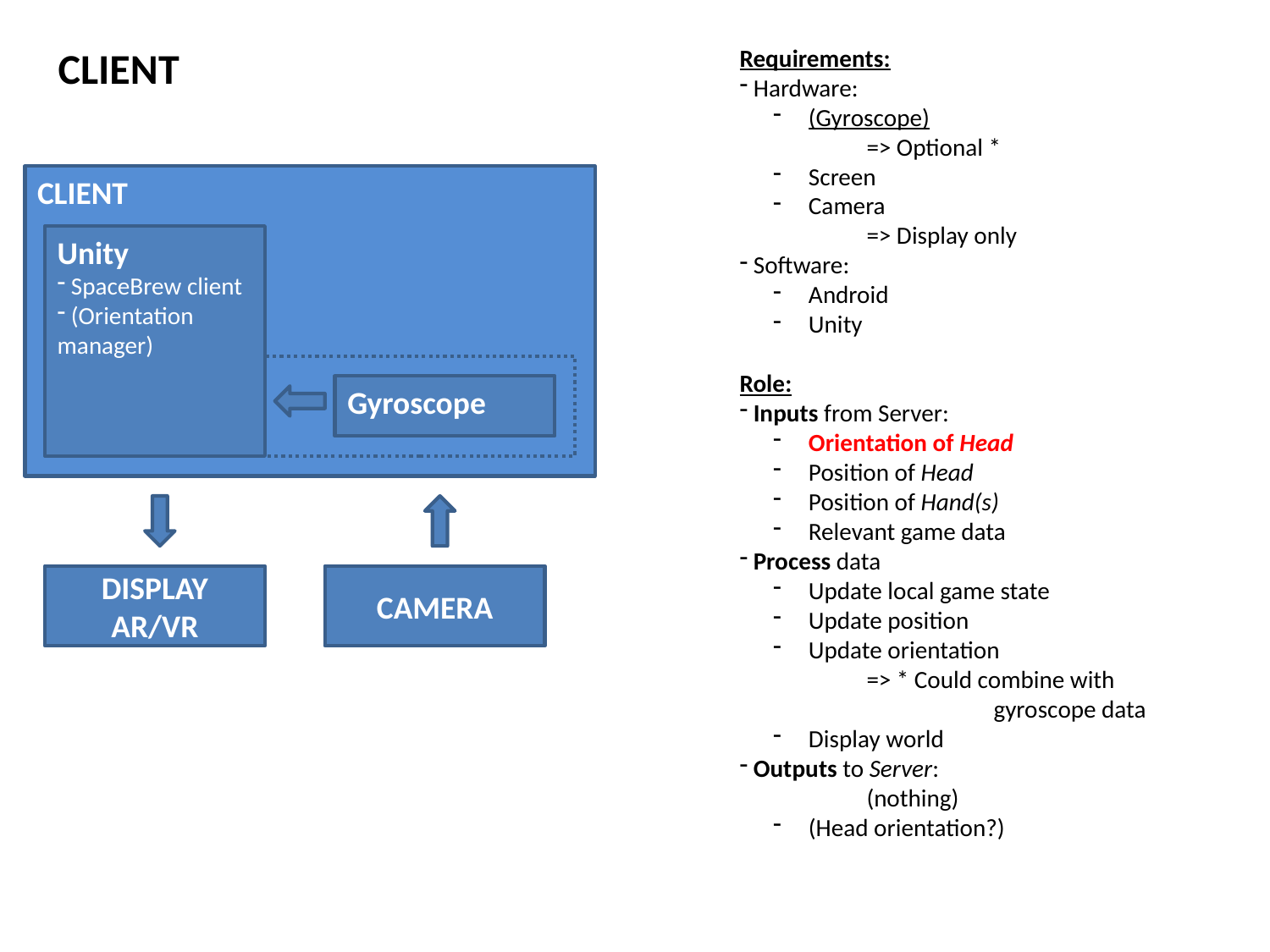

CLIENT
Requirements:
 Hardware:
 (Gyroscope)
=> Optional *
 Screen
 Camera
=> Display only
 Software:
 Android
 Unity

Role:
 Inputs from Server:
 Orientation of Head
 Position of Head
 Position of Hand(s)
 Relevant game data
 Process data
 Update local game state
 Update position
 Update orientation
=> * Could combine with
	gyroscope data
 Display world
 Outputs to Server:
	(nothing)
 (Head orientation?)
CLIENT
Unity
 SpaceBrew client
 (Orientation manager)
For calibration?

Gyroscope

DISPLAY
AR/VR
CAMERA